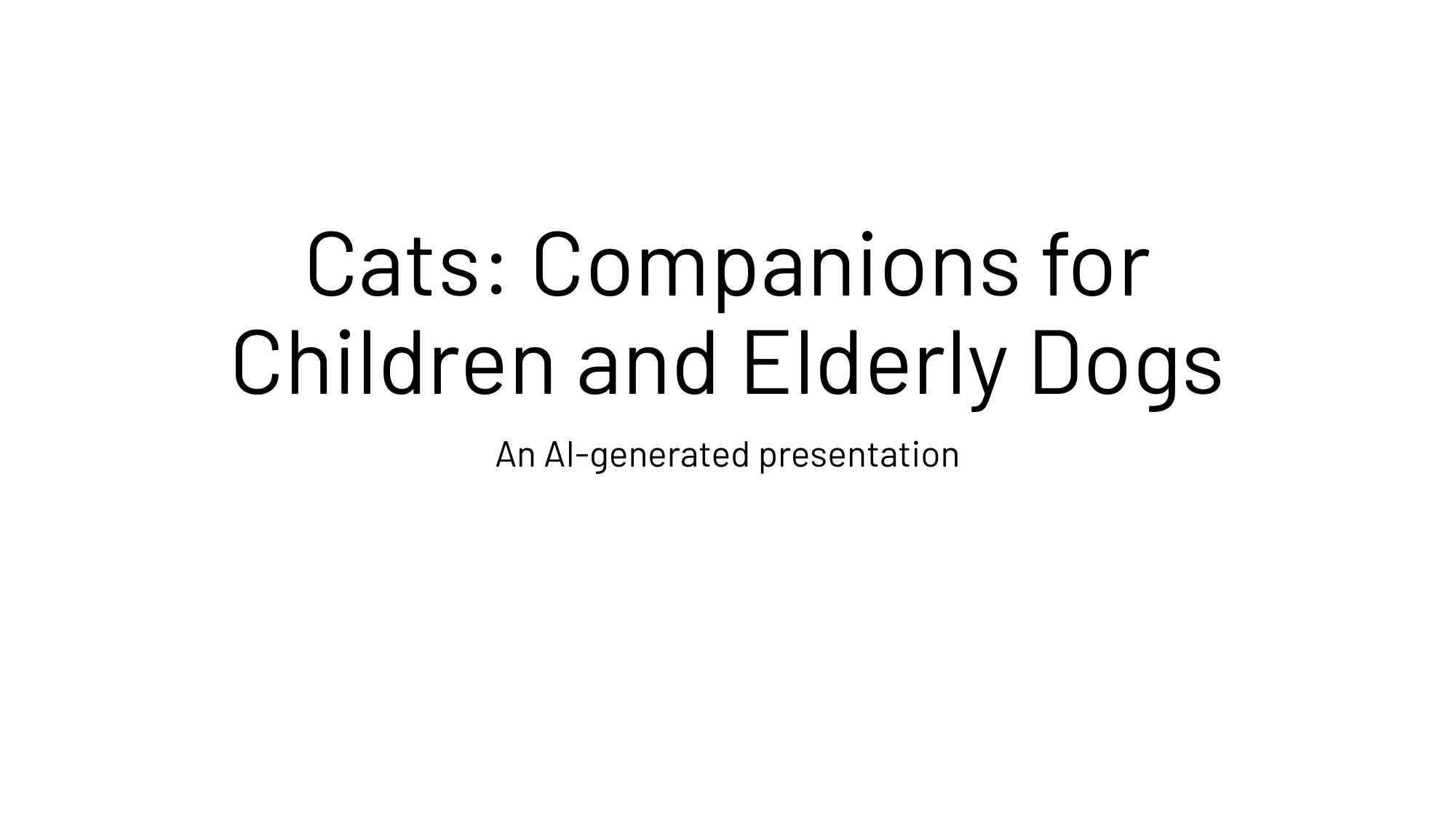

# Cats: Companions for Children and Elderly Dogs
An AI-generated presentation